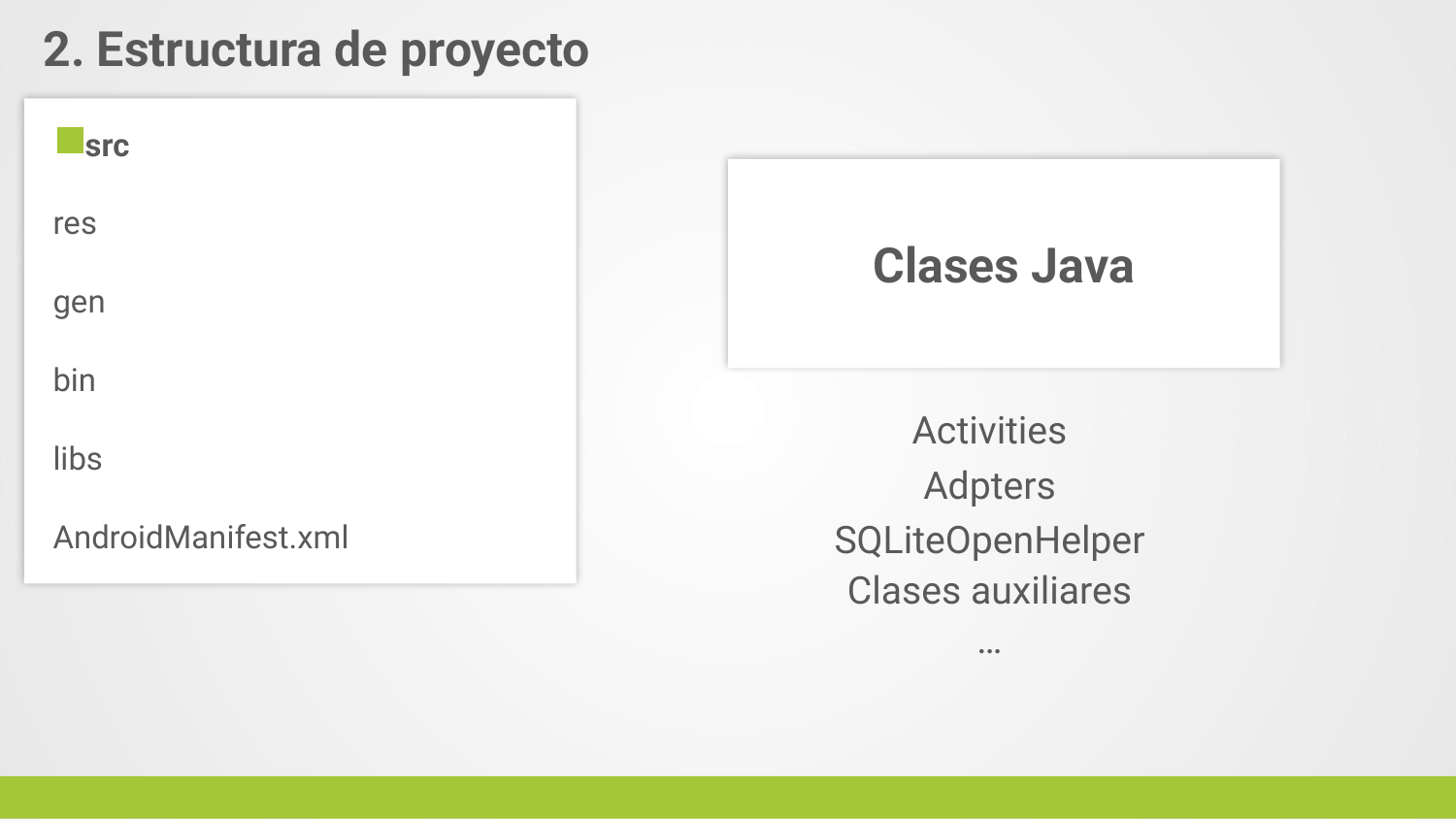

# 2. Estructura de proyecto

    src

res
Clases Java
gen
bin
Activities
Adpters
SQLiteOpenHelper
Clases auxiliares
…
libs
AndroidManifest.xml